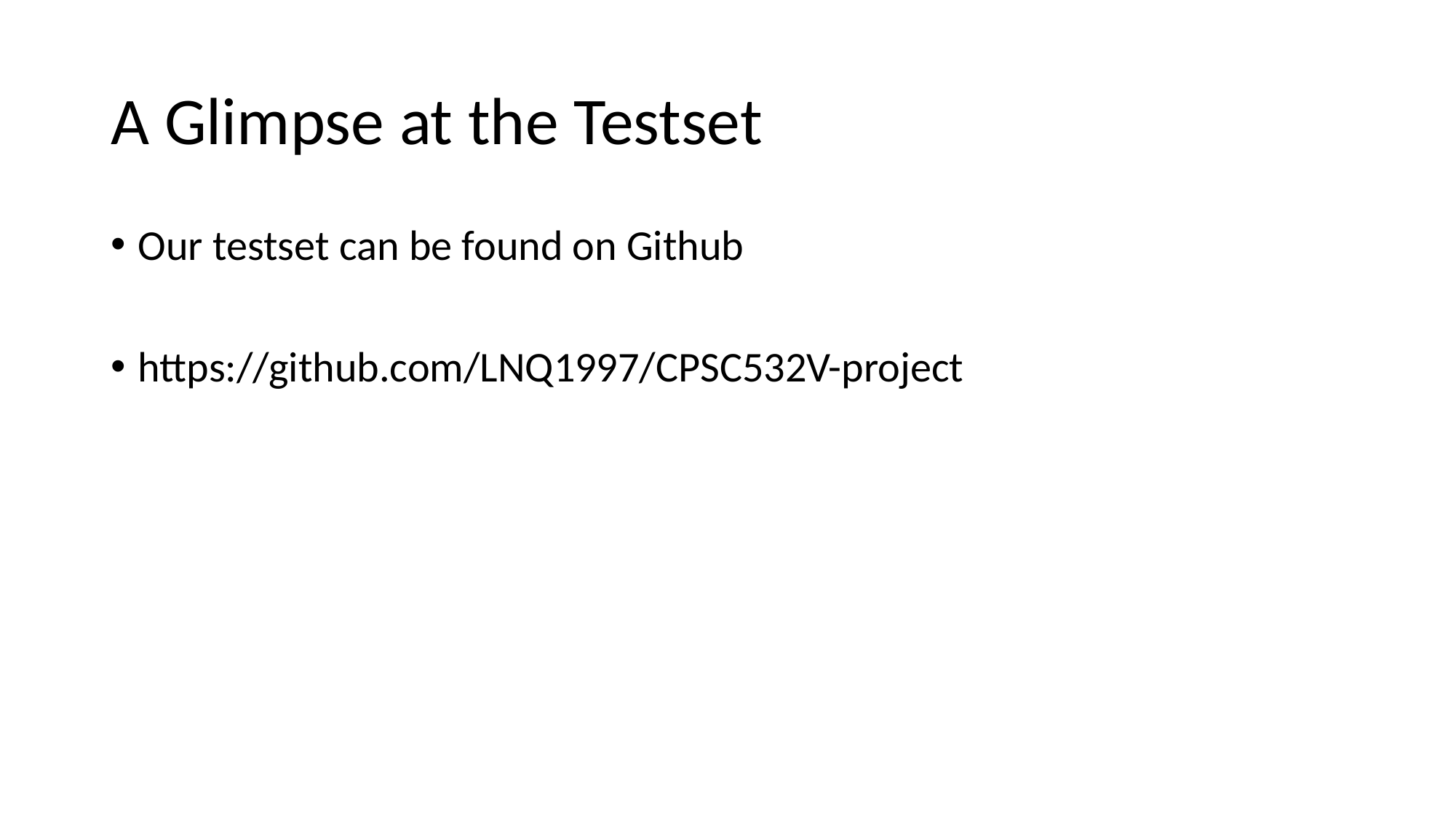

# A Glimpse at the Testset
Our testset can be found on Github

https://github.com/LNQ1997/CPSC532V-project